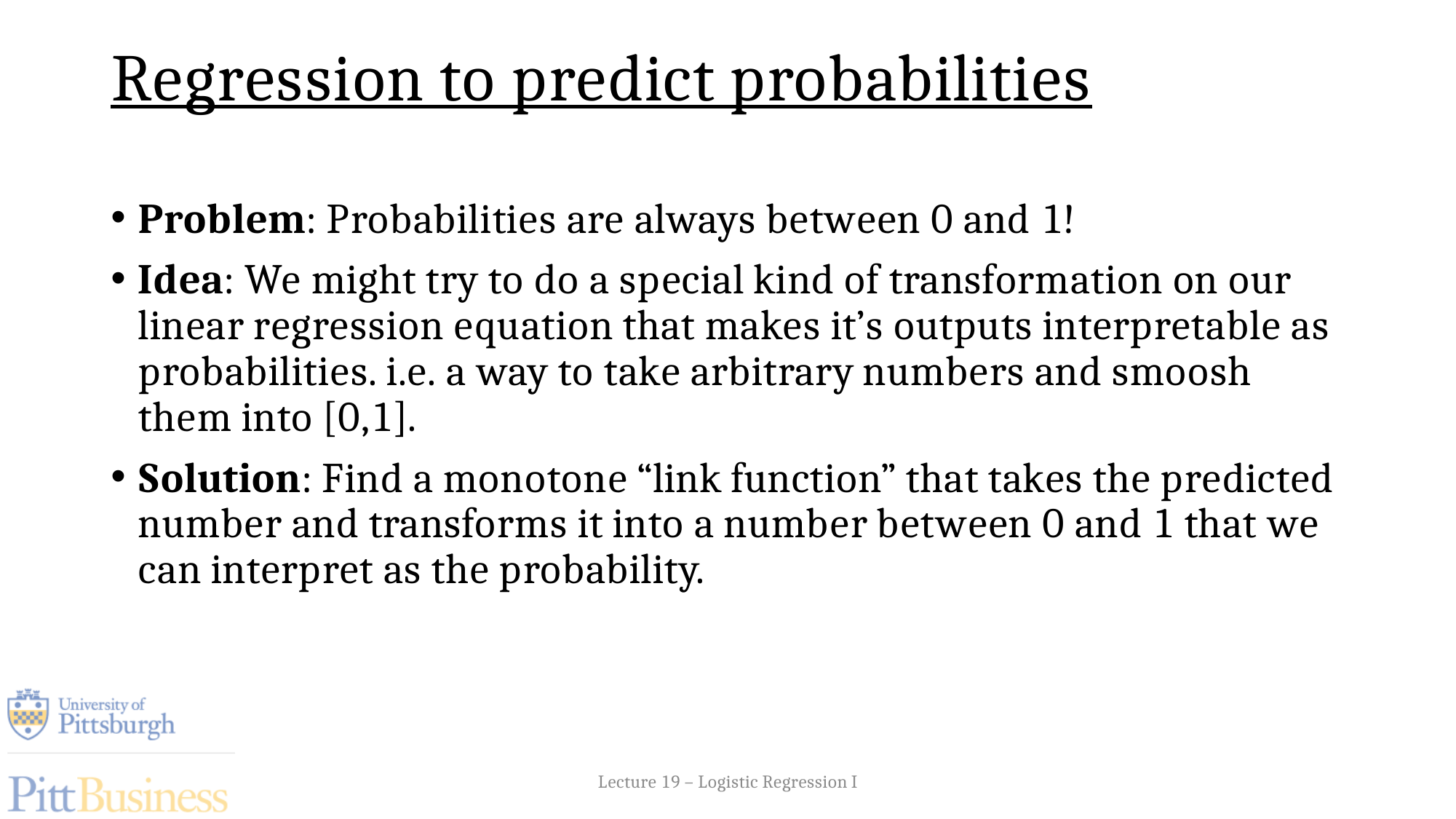

# Regression to predict probabilities
Problem: Probabilities are always between 0 and 1!
Idea: We might try to do a special kind of transformation on our linear regression equation that makes it’s outputs interpretable as probabilities. i.e. a way to take arbitrary numbers and smoosh them into [0,1].
Solution: Find a monotone “link function” that takes the predicted number and transforms it into a number between 0 and 1 that we can interpret as the probability.
Lecture 19 – Logistic Regression I